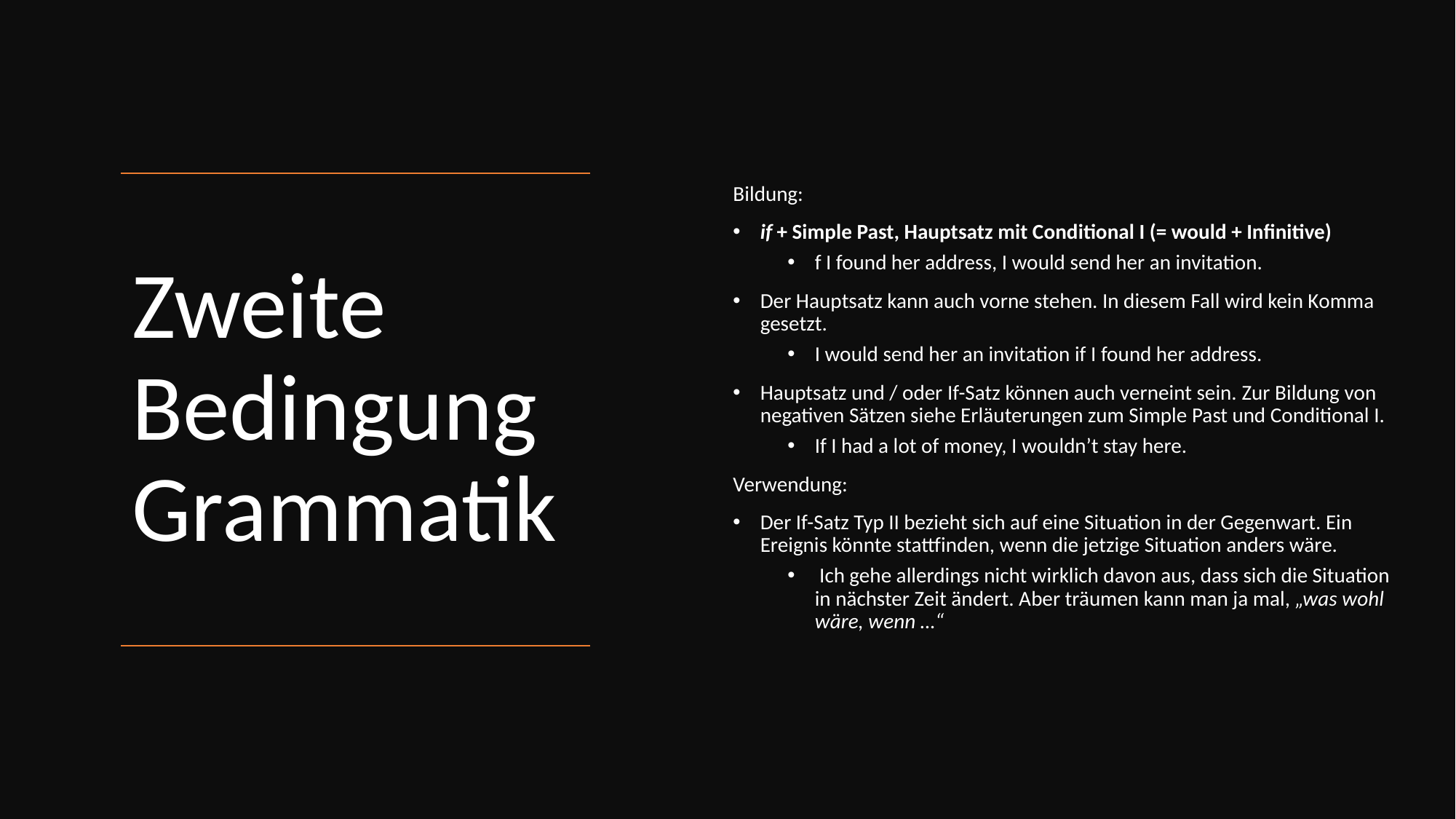

Bildung:
if + Simple Past, Hauptsatz mit Conditional I (= would + Infinitive)
f I found her address, I would send her an invitation.
Der Hauptsatz kann auch vorne stehen. In diesem Fall wird kein Komma gesetzt.
I would send her an invitation if I found her address.
Hauptsatz und / oder If-Satz können auch verneint sein. Zur Bildung von negativen Sätzen siehe Erläuterungen zum Simple Past und Conditional I.
If I had a lot of money, I wouldn’t stay here.
Verwendung:
Der If-Satz Typ II bezieht sich auf eine Situation in der Gegenwart. Ein Ereignis könnte stattfinden, wenn die jetzige Situation anders wäre.
 Ich gehe allerdings nicht wirklich davon aus, dass sich die Situation in nächster Zeit ändert. Aber träumen kann man ja mal, „was wohl wäre, wenn …“

# Zweite Bedingung Grammatik